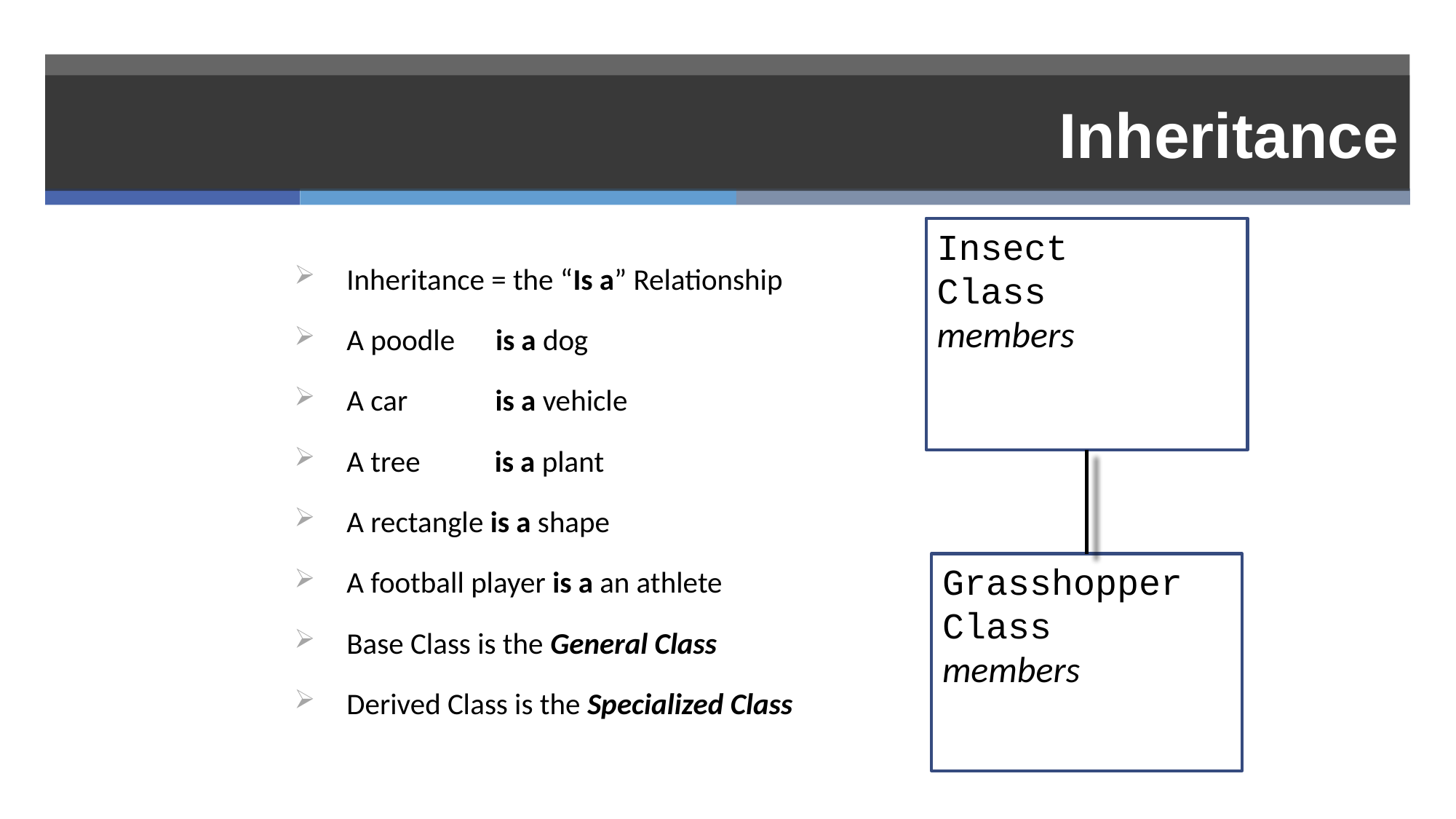

# Inheritance
Insect
Class
members
Inheritance = the “Is a” Relationship
A poodle      is a dog
A car             is a vehicle
A tree           is a plant
A rectangle is a shape
A football player is a an athlete
Base Class is the General Class
Derived Class is the Specialized Class

Grasshopper Class
members